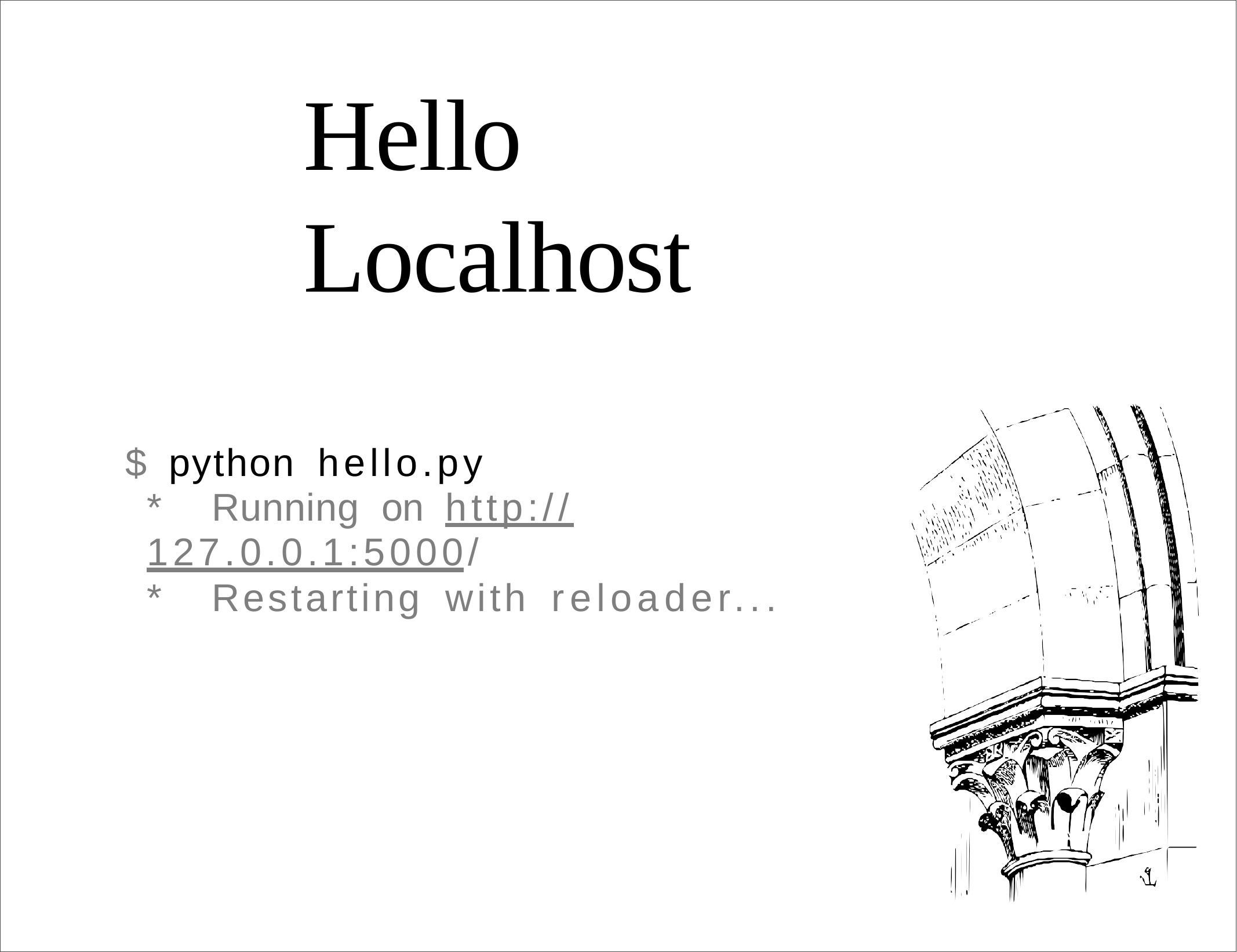

# Hello Localhost
$	python	hello.py
*	Running	on	http://127.0.0.1:5000/
*	Restarting	with	reloader...